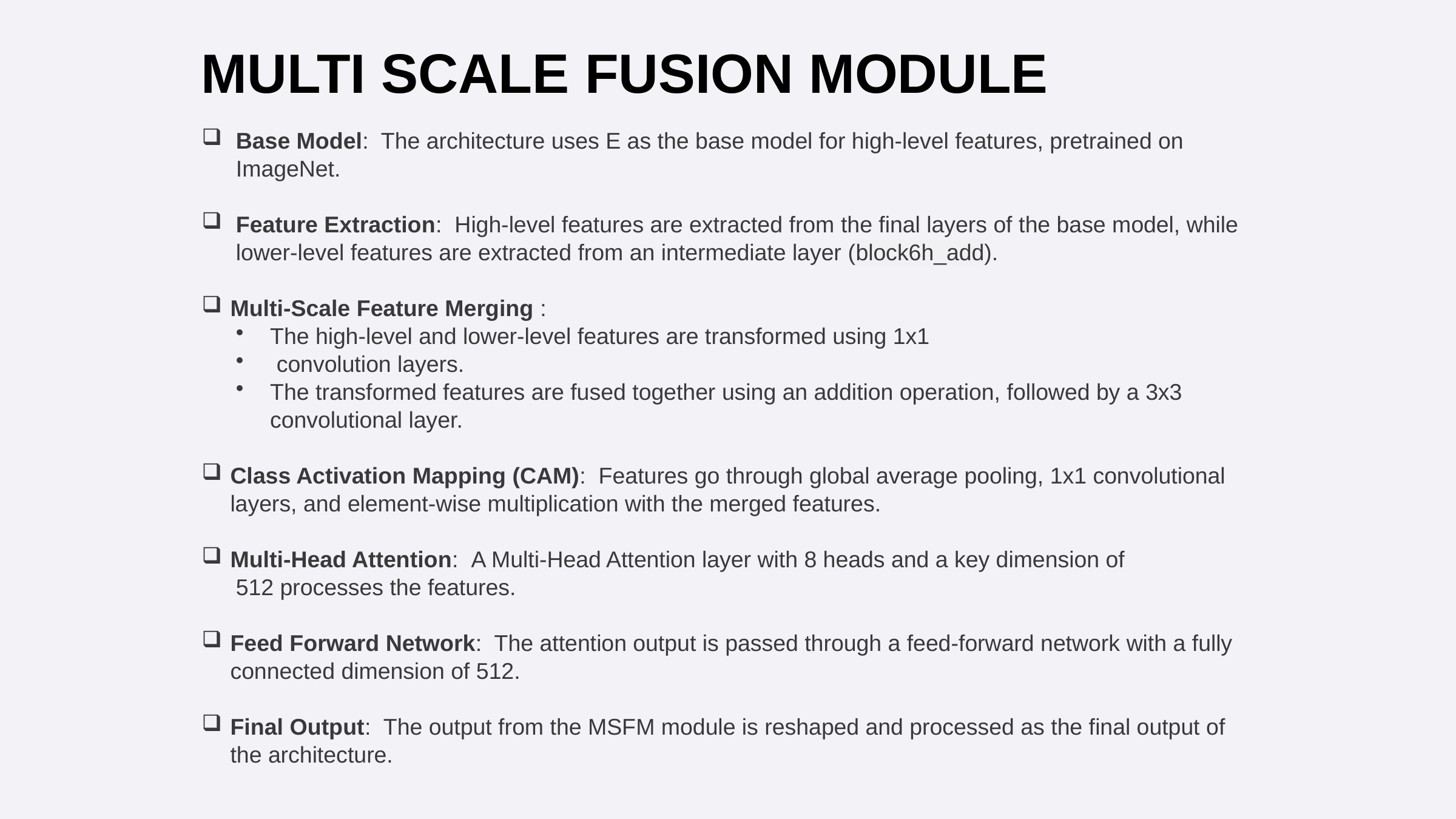

MULTI SCALE FUSION MODULE
Base Model:  The architecture uses E as the base model for high-level features, pretrained on ImageNet.

Feature Extraction:  High-level features are extracted from the final layers of the base model, while lower-level features are extracted from an intermediate layer (block6h_add).

Multi-Scale Feature Merging :
The high-level and lower-level features are transformed using 1x1
 convolution layers.
The transformed features are fused together using an addition operation, followed by a 3x3 convolutional layer.

Class Activation Mapping (CAM):  Features go through global average pooling, 1x1 convolutional layers, and element-wise multiplication with the merged features.

Multi-Head Attention:  A Multi-Head Attention layer with 8 heads and a key dimension of
512 processes the features.

Feed Forward Network:  The attention output is passed through a feed-forward network with a fully connected dimension of 512.

Final Output:  The output from the MSFM module is reshaped and processed as the final output of the architecture.